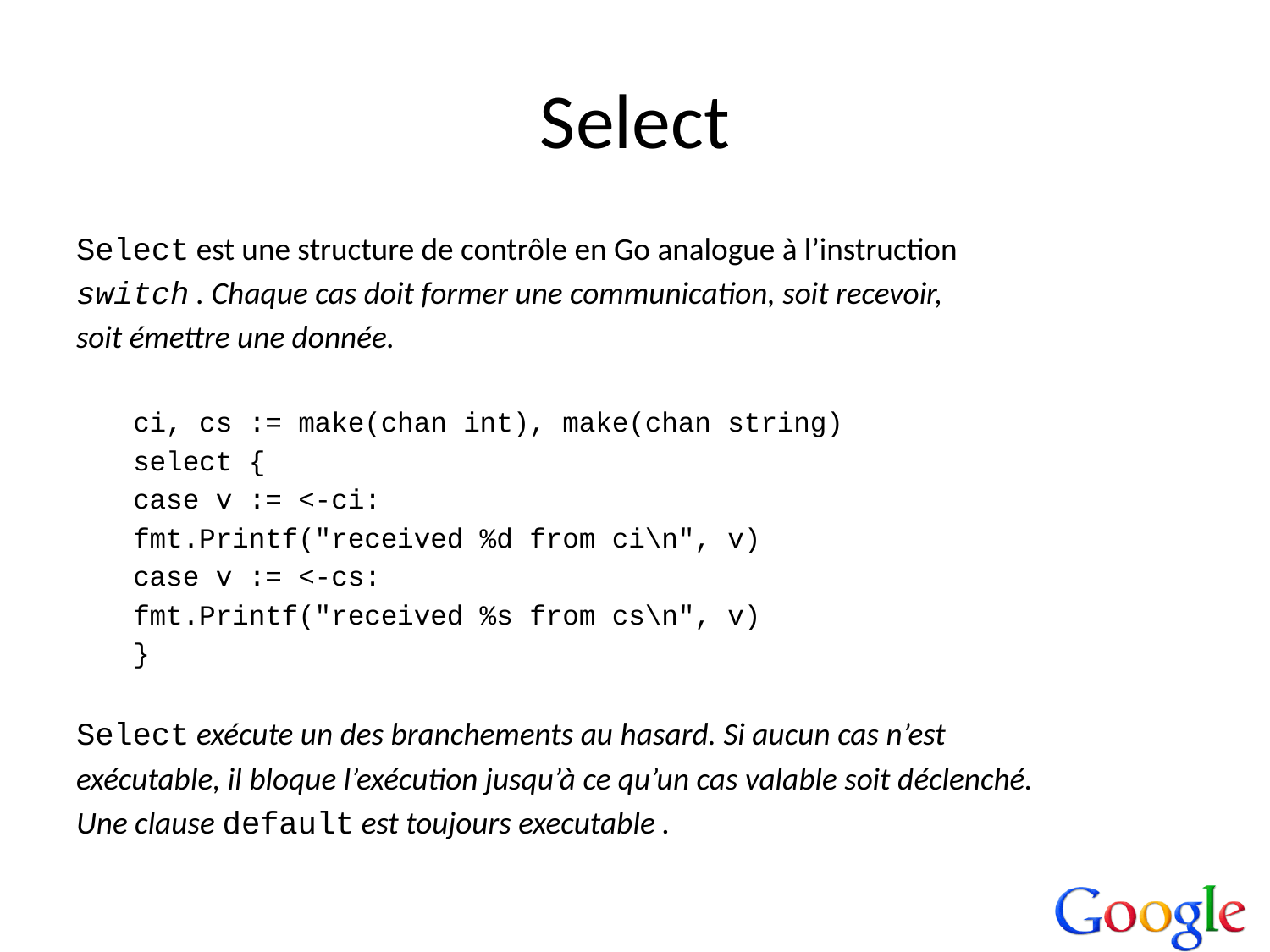

# Select
Select est une structure de contrôle en Go analogue à l’instruction
switch . Chaque cas doit former une communication, soit recevoir,
soit émettre une donnée.

ci, cs := make(chan int), make(chan string)
select {
case v := <-ci:
fmt.Printf("received %d from ci\n", v)
case v := <-cs:
fmt.Printf("received %s from cs\n", v)
}

Select exécute un des branchements au hasard. Si aucun cas n’est
exécutable, il bloque l’exécution jusqu’à ce qu’un cas valable soit déclenché.
Une clause default est toujours executable .